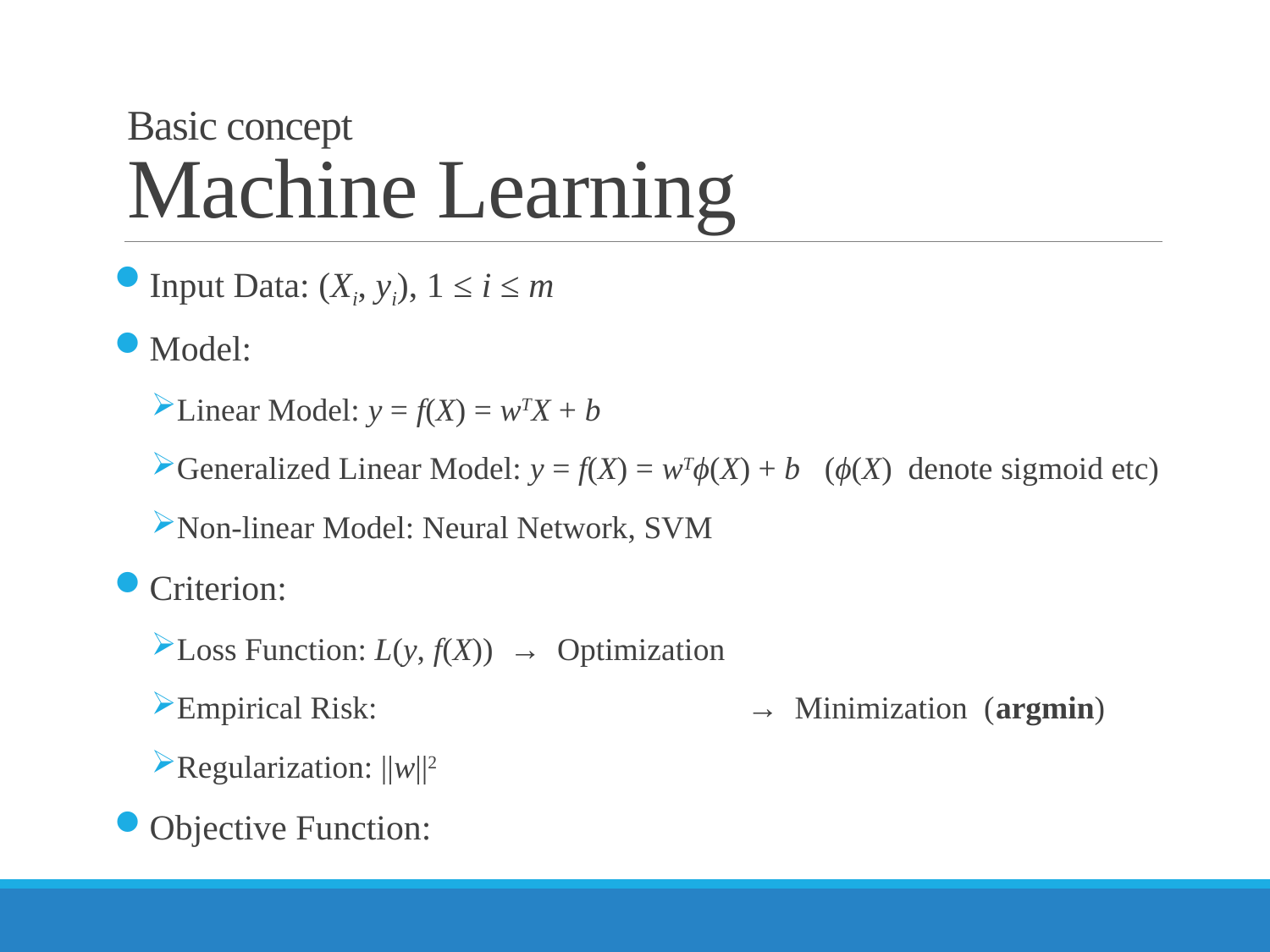

# Basic concept Machine Learning
Input Data: (Xi, yi), 1 ≤ i ≤ m
Model:
Linear Model: y = f(X) = wTX + b
Generalized Linear Model: y = f(X) = wTϕ(X) + b   (ϕ(X)  denote sigmoid etc)
Non-linear Model: Neural Network, SVM
Criterion:
Loss Function: L(y, f(X))  →  Optimization
Empirical Risk:                                              →  Minimization  (argmin)
Regularization: ||w||2
Objective Function: